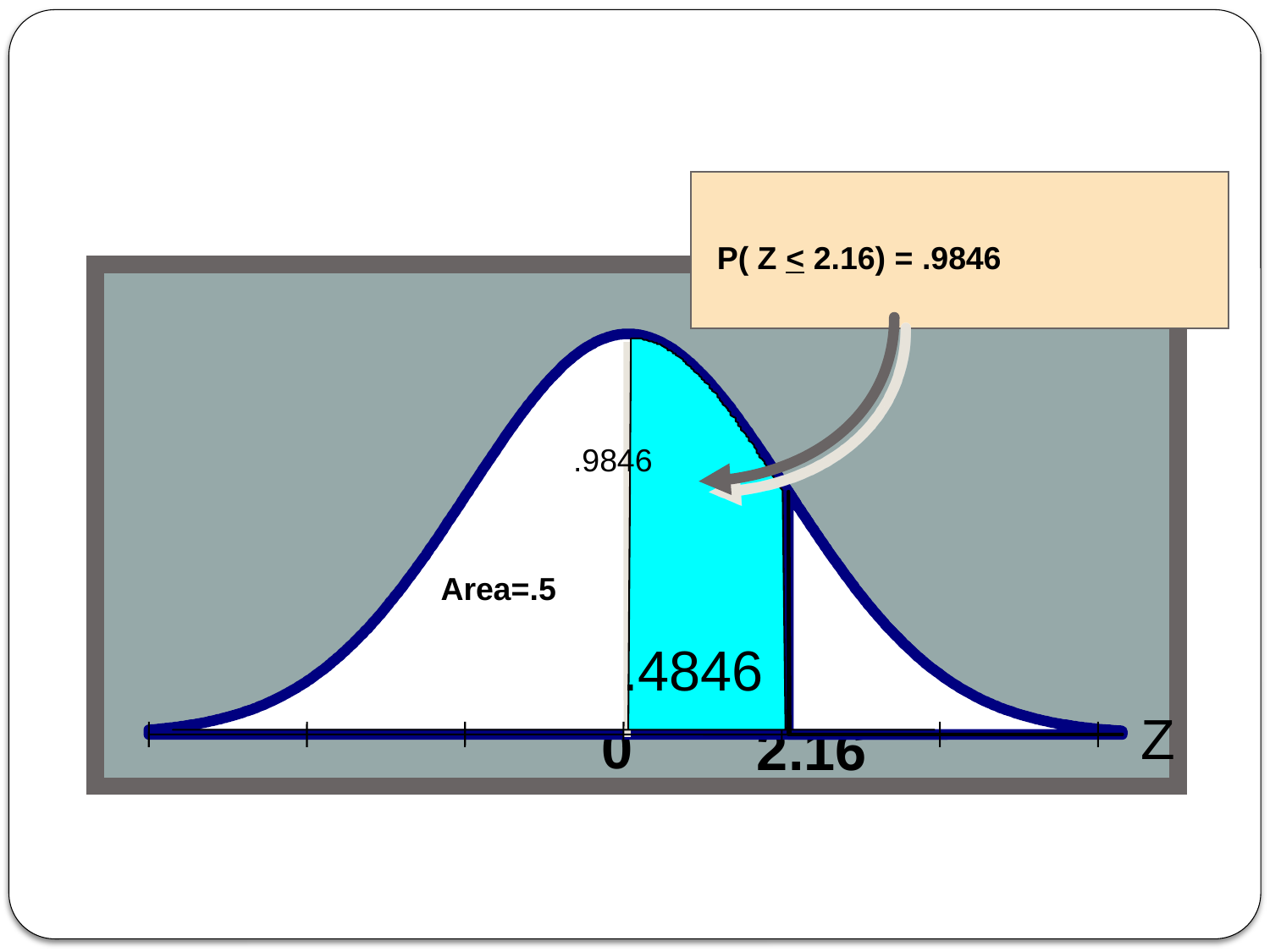

#

P( Z < 2.16) = .9846

.1587
Z

.9846
Area=.5
.4846
0
2.16